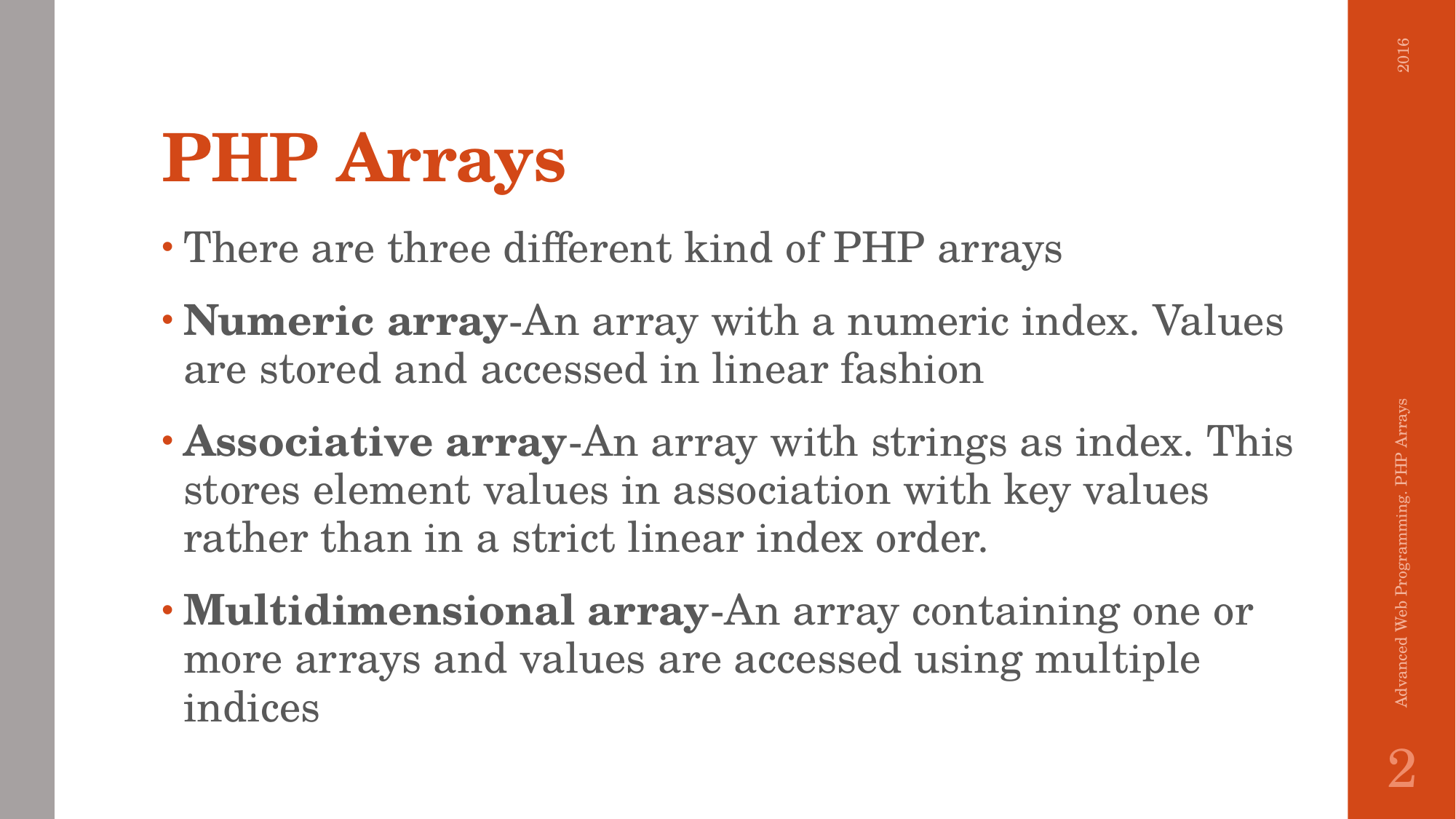

# PHP Arrays
2016
There are three different kind of PHP arrays
Numeric array-An array with a numeric index. Values are stored and accessed in linear fashion
Associative array-An array with strings as index. This stores element values in association with key values rather than in a strict linear index order.
Multidimensional array-An array containing one or more arrays and values are accessed using multiple indices
Advanced Web Programming. PHP Arrays
2